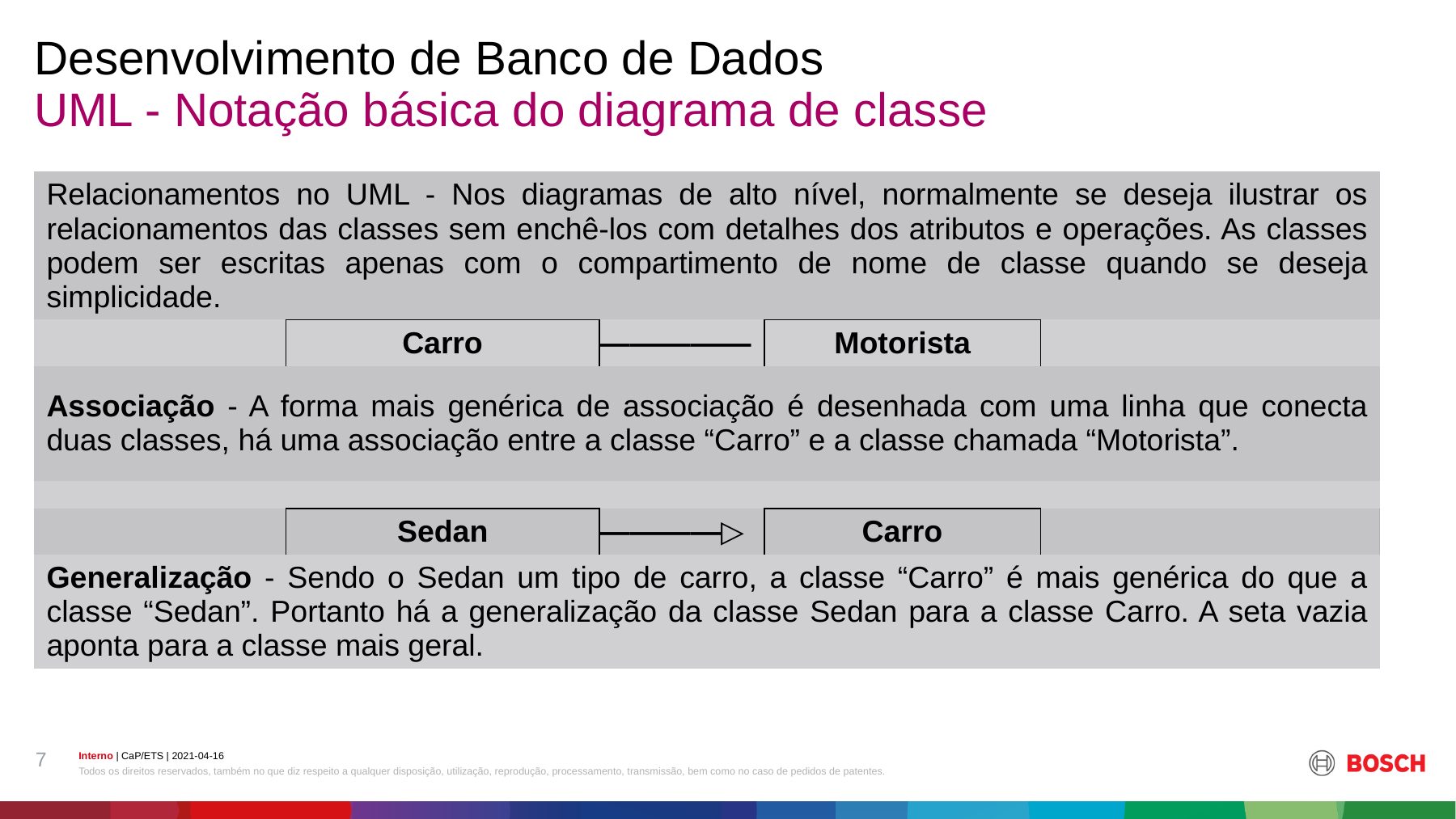

Desenvolvimento de Banco de Dados
# UML - Notação básica do diagrama de classe
| Relacionamentos no UML - Nos diagramas de alto nível, normalmente se deseja ilustrar os relacionamentos das classes sem enchê-los com detalhes dos atributos e operações. As classes podem ser escritas apenas com o compartimento de nome de classe quando se deseja simplicidade. |  |  |  |  |
| --- | --- | --- | --- | --- |
|  | Carro | ――――― | Motorista |  |
| Associação - A forma mais genérica de associação é desenhada com uma linha que conecta duas classes, há uma associação entre a classe “Carro” e a classe chamada “Motorista”. |  |  |  |  |
|  |  |  |  |  |
|  | Sedan | ――――▷ | Carro |  |
| Generalização - Sendo o Sedan um tipo de carro, a classe “Carro” é mais genérica do que a classe “Sedan”. Portanto há a generalização da classe Sedan para a classe Carro. A seta vazia aponta para a classe mais geral. |  |  |  |  |
7